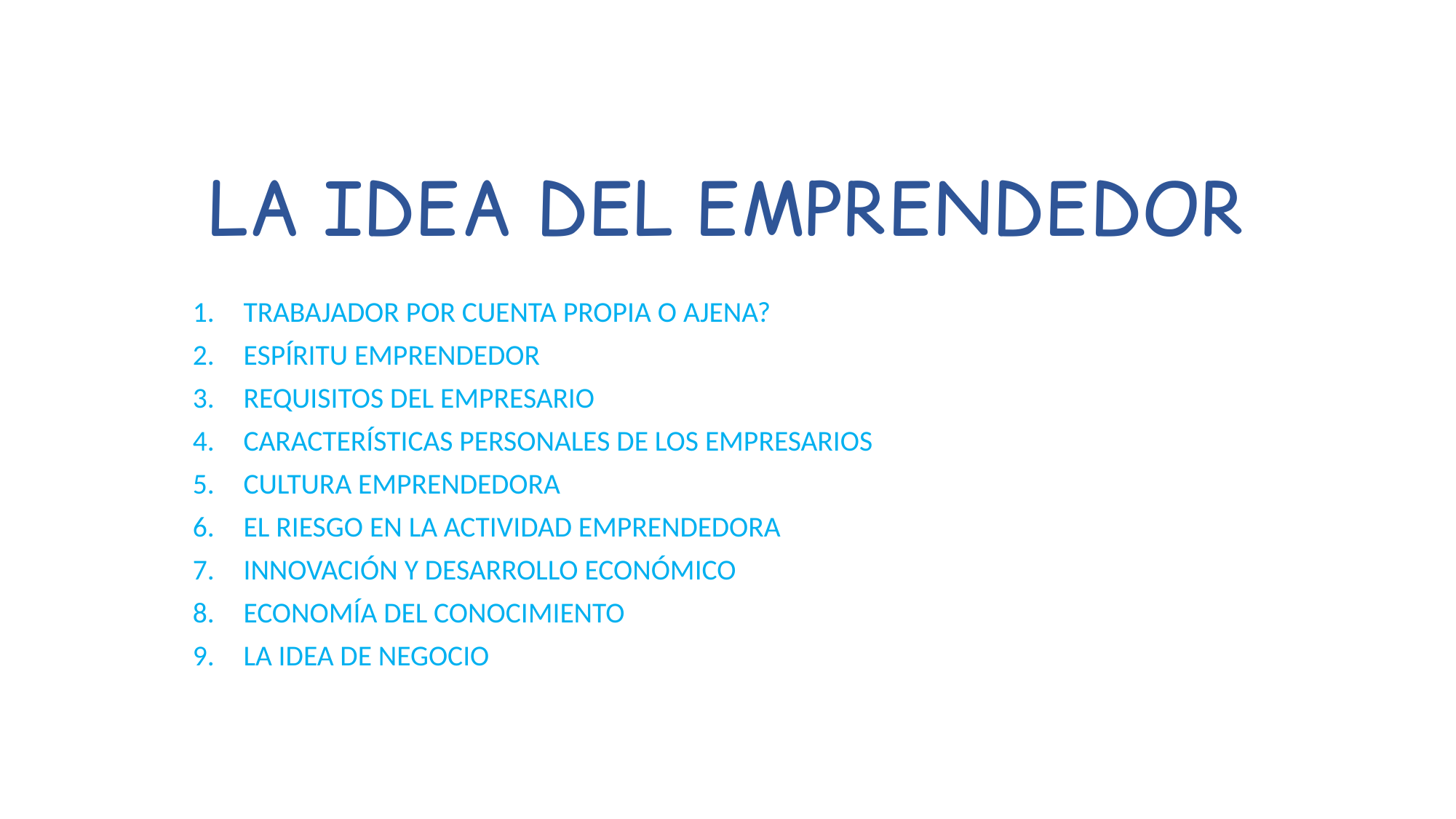

# LA IDEA DEL EMPRENDEDOR
TRABAJADOR POR CUENTA PROPIA O AJENA?
ESPÍRITU EMPRENDEDOR
REQUISITOS DEL EMPRESARIO
CARACTERÍSTICAS PERSONALES DE LOS EMPRESARIOS
CULTURA EMPRENDEDORA
EL RIESGO EN LA ACTIVIDAD EMPRENDEDORA
INNOVACIÓN Y DESARROLLO ECONÓMICO
ECONOMÍA DEL CONOCIMIENTO
LA IDEA DE NEGOCIO